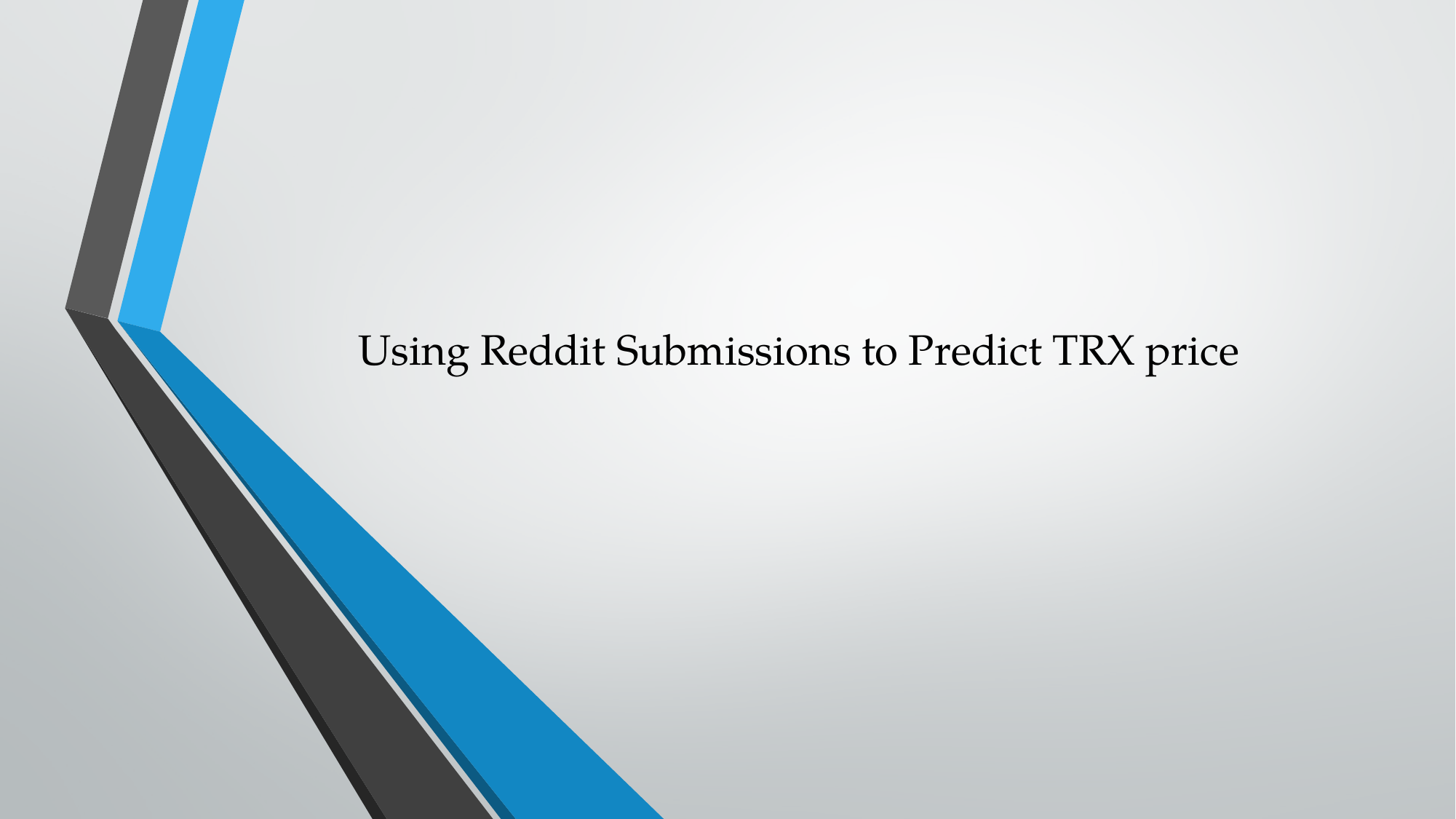

# Using Reddit Submissions to Predict TRX price